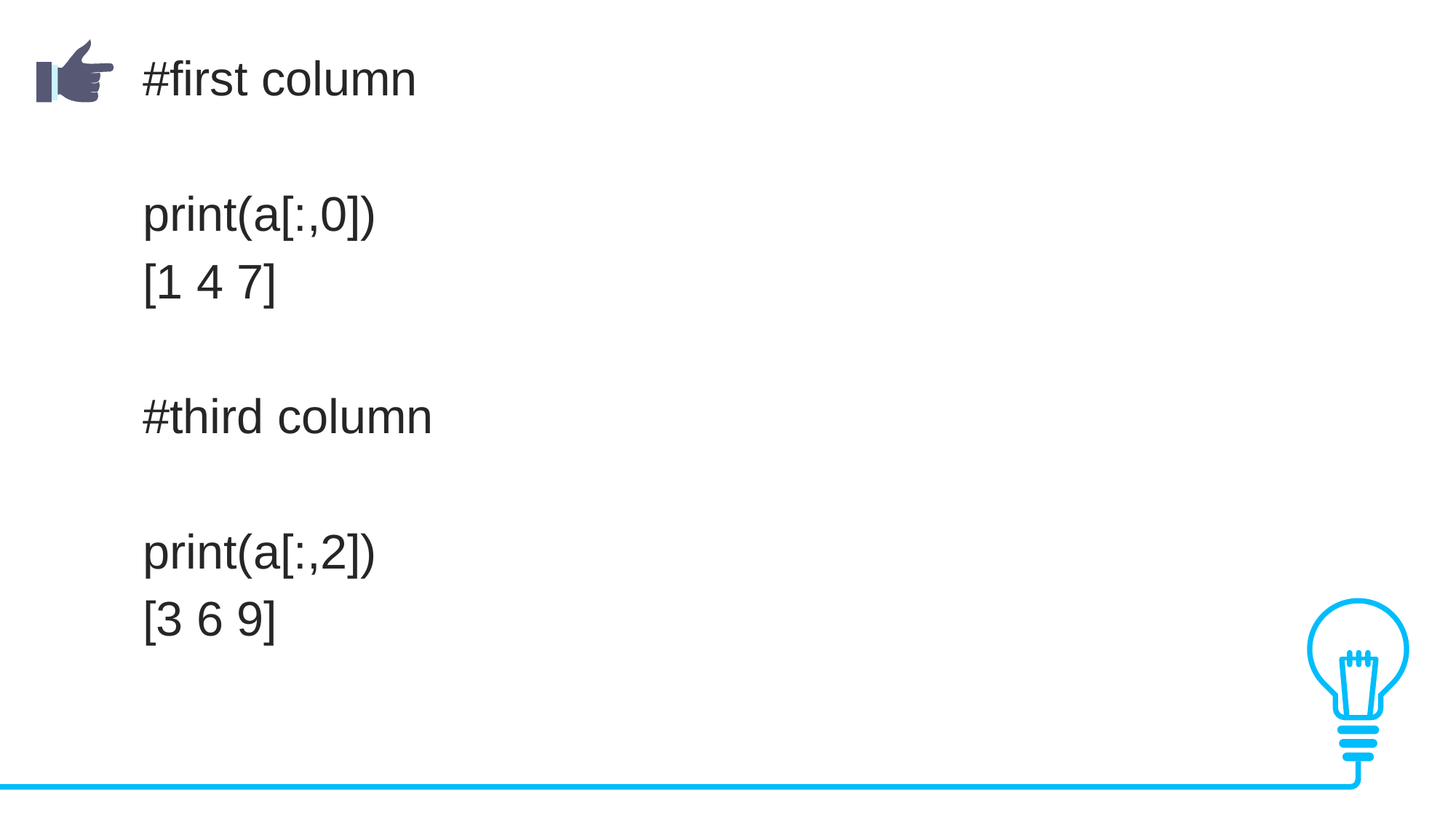

#first column

print(a[:,0])
[1 4 7]

#third column

print(a[:,2])
[3 6 9]